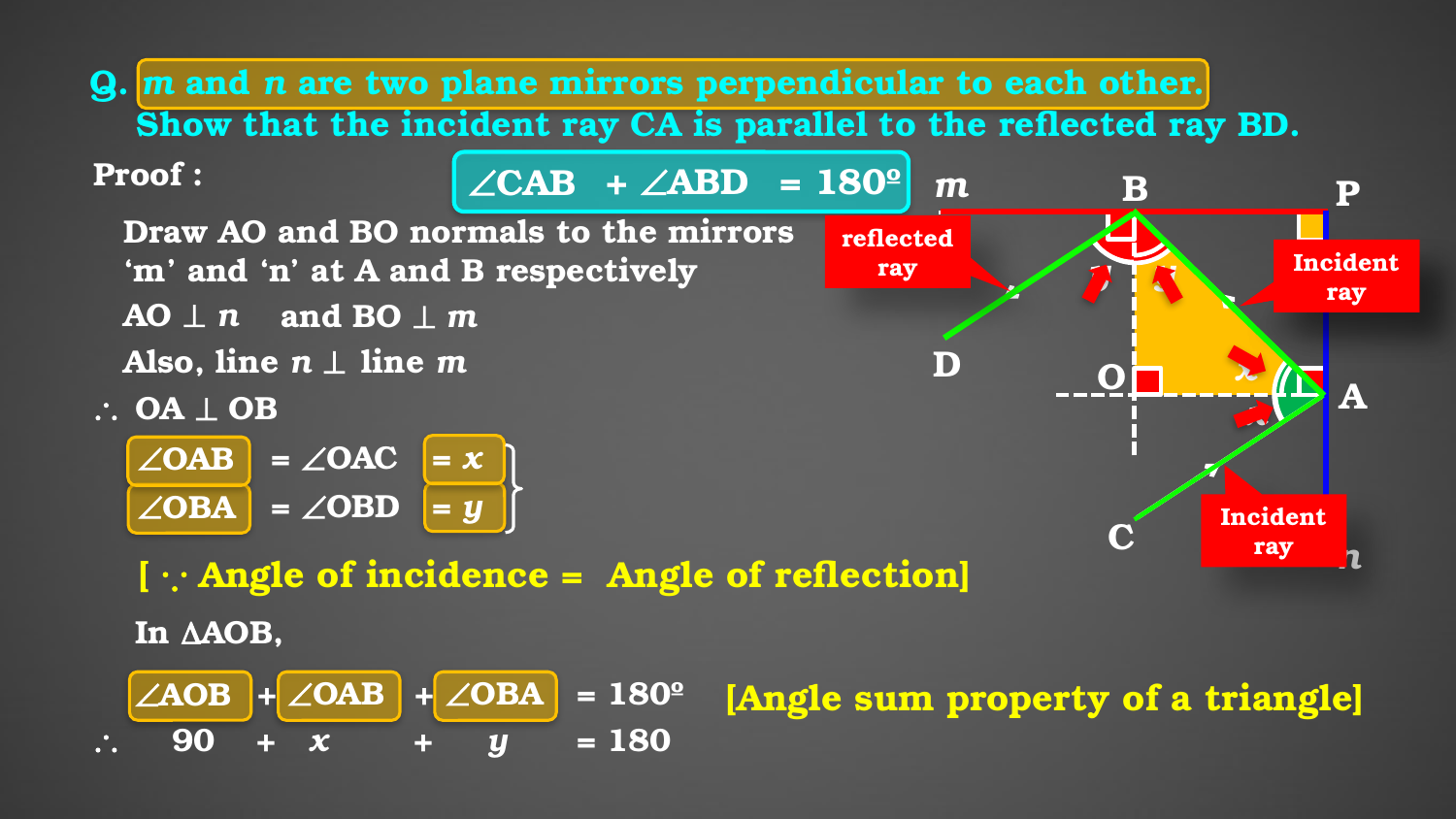

Q. m and n are two plane mirrors perpendicular to each other.
    Show that the incident ray CA is parallel to the reflected ray BD.

Proof :
= 180º
+ ∠ABD
∠CAB

m
B
D
A
C
n

P

Draw AO and BO normals to the mirrors
‘m’ and ‘n’ at A and B respectively

reflected ray
reflected ray
Incidentray
y
y

AO ⊥ n
and BO ⊥ m
Also, line n ⊥ line m
x

O

∴
OA ⊥ OB
x

= x
= ∠OAC
∠OAB

= y
= ∠OBD
∠OBA

Incident ray
[    Angle of incidence =  Angle of reflection]
∴
In ΔAOB,
+ ∠OAB
+ ∠OBA
= 180º
∠AOB
[Angle sum property of a triangle]

∴
90
+   x
 +     y
= 180